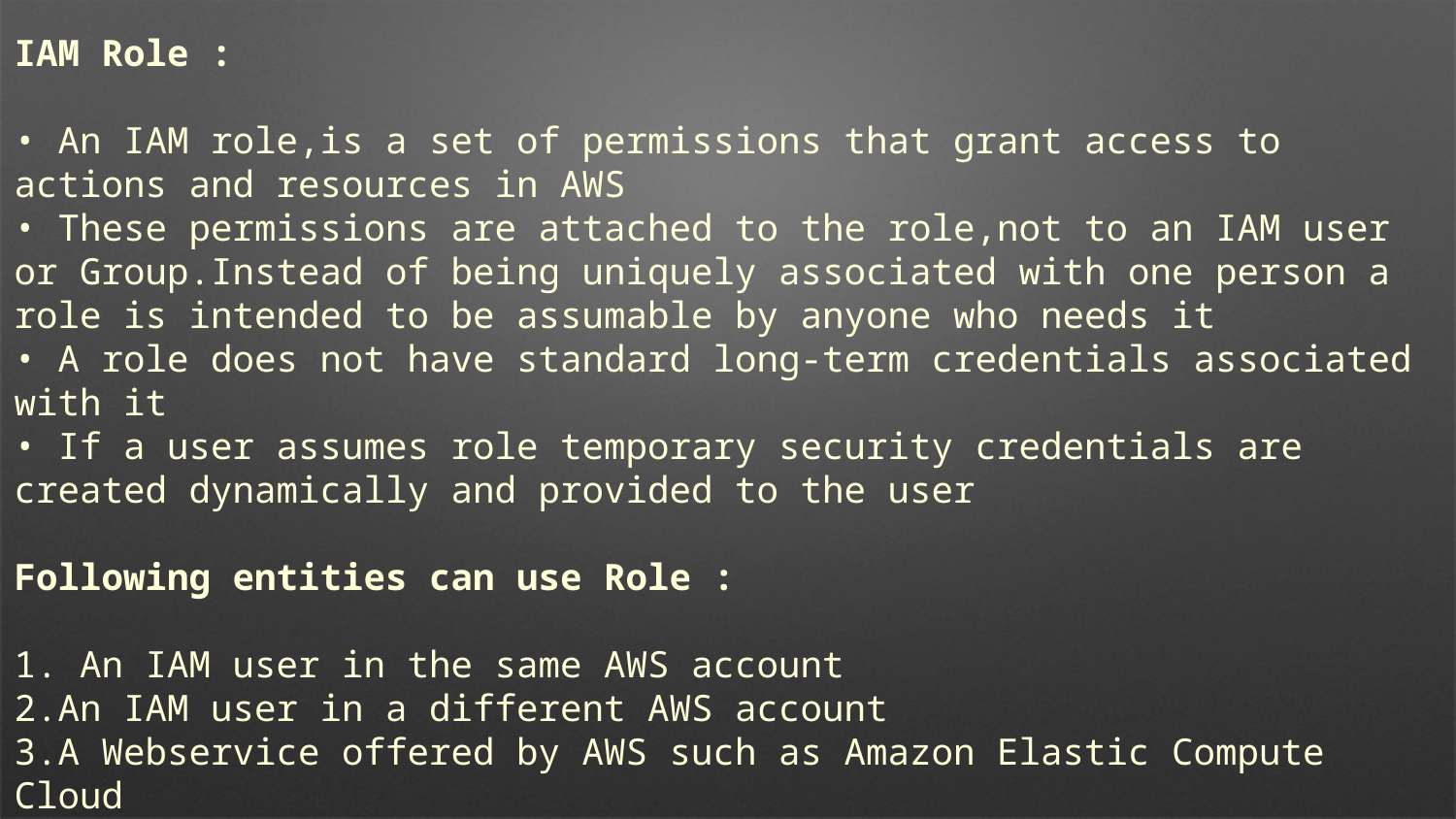

IAM Role :

• An IAM role,is a set of permissions that grant access to actions and resources in AWS
• These permissions are attached to the role,not to an IAM user or Group.Instead of being uniquely associated with one person a role is intended to be assumable by anyone who needs it
• A role does not have standard long-term credentials associated with it
• If a user assumes role temporary security credentials are created dynamically and provided to the user

Following entities can use Role :

1. An IAM user in the same AWS account
2.An IAM user in a different AWS account
3.A Webservice offered by AWS such as Amazon Elastic Compute Cloud